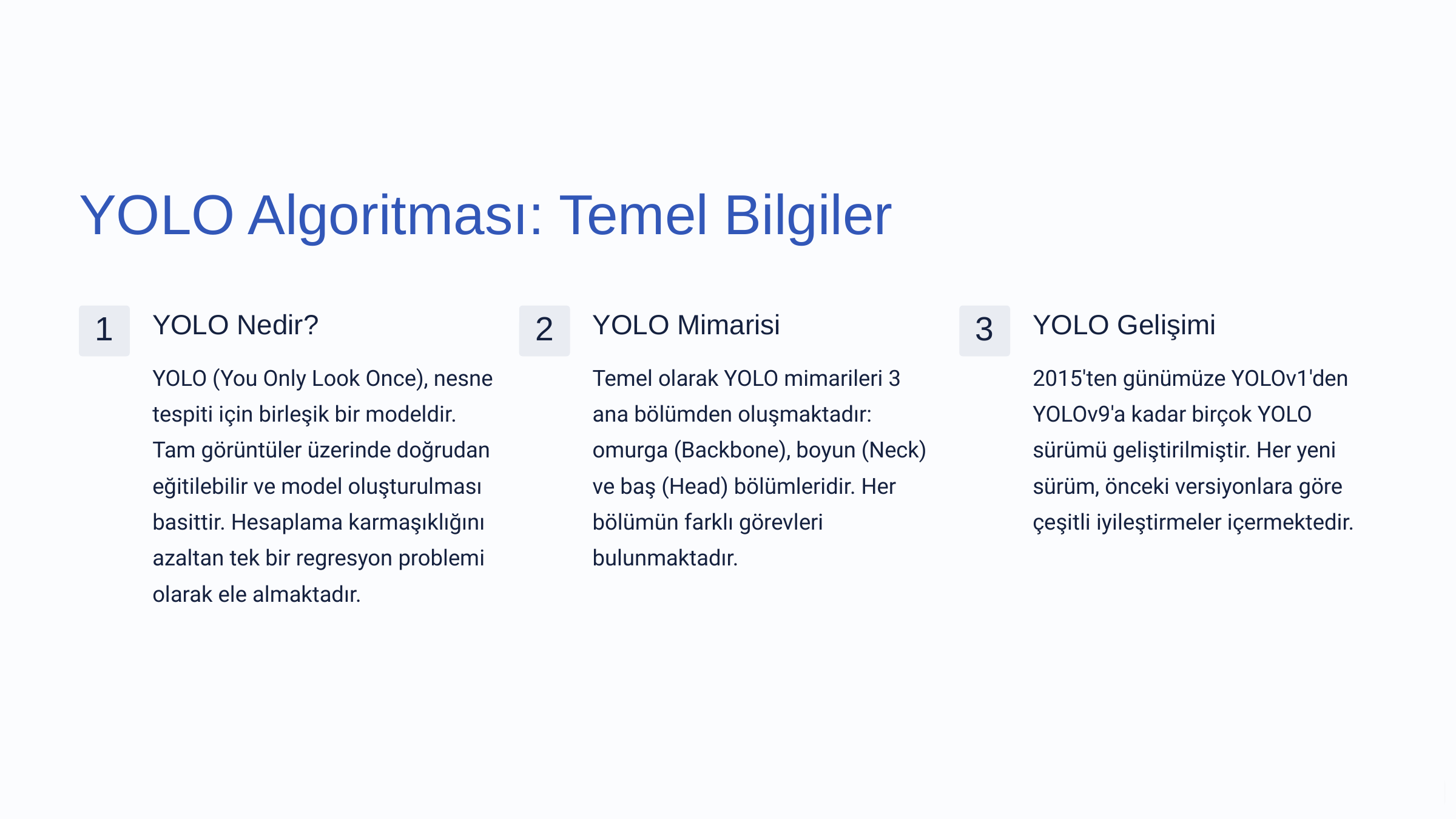

YOLO Algoritması: Temel Bilgiler

YOLO Nedir?

YOLO Mimarisi

YOLO Gelişimi
1
2
3
YOLO (You Only Look Once), nesne tespiti için birleşik bir modeldir. Tam görüntüler üzerinde doğrudan eğitilebilir ve model oluşturulması basittir. Hesaplama karmaşıklığını azaltan tek bir regresyon problemi olarak ele almaktadır.
Temel olarak YOLO mimarileri 3 ana bölümden oluşmaktadır: omurga (Backbone), boyun (Neck) ve baş (Head) bölümleridir. Her bölümün farklı görevleri bulunmaktadır.
2015'ten günümüze YOLOv1'den YOLOv9'a kadar birçok YOLO sürümü geliştirilmiştir. Her yeni sürüm, önceki versiyonlara göre çeşitli iyileştirmeler içermektedir.